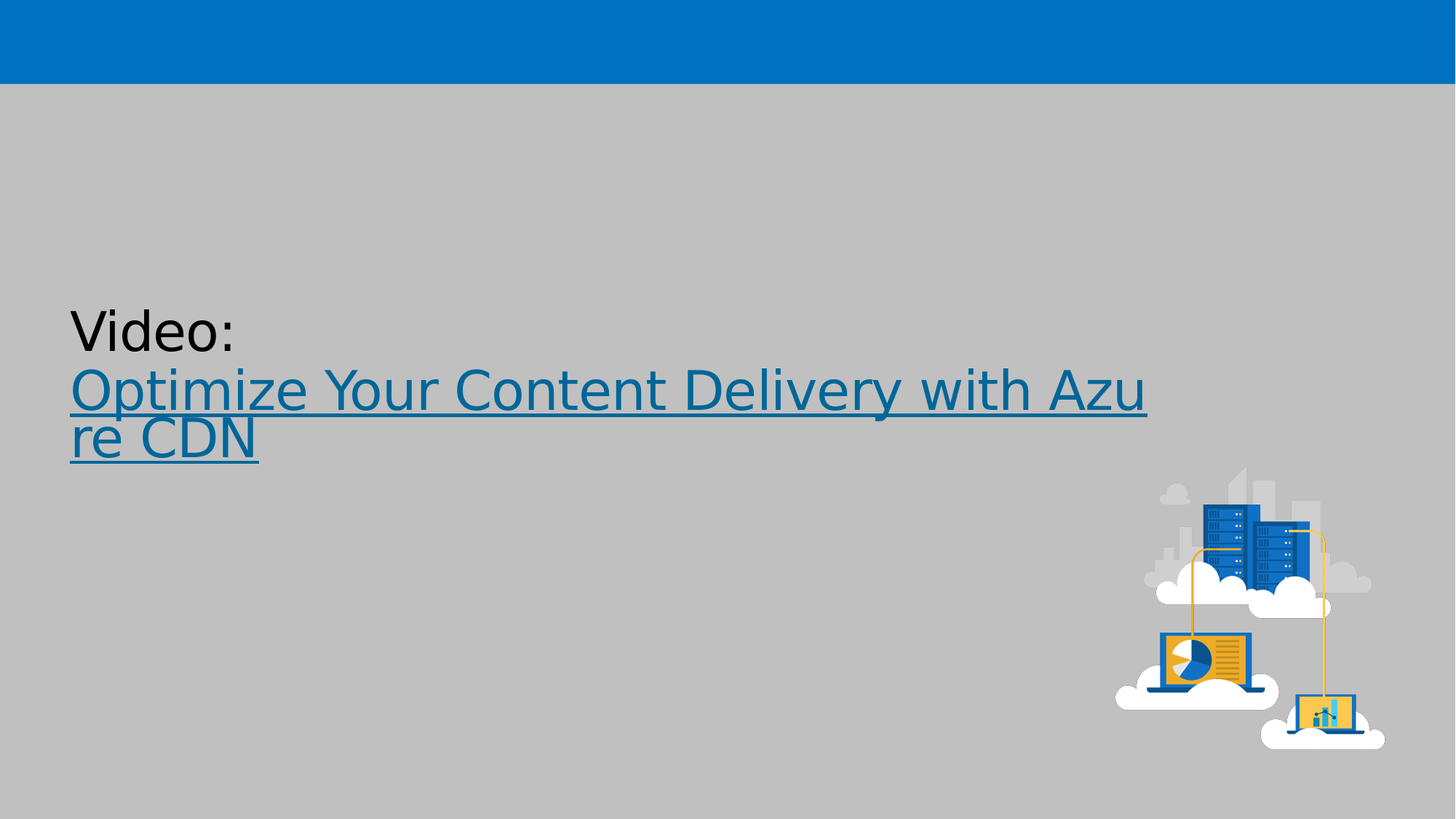

# Video: Optimize Your Content Delivery with Azure CDN